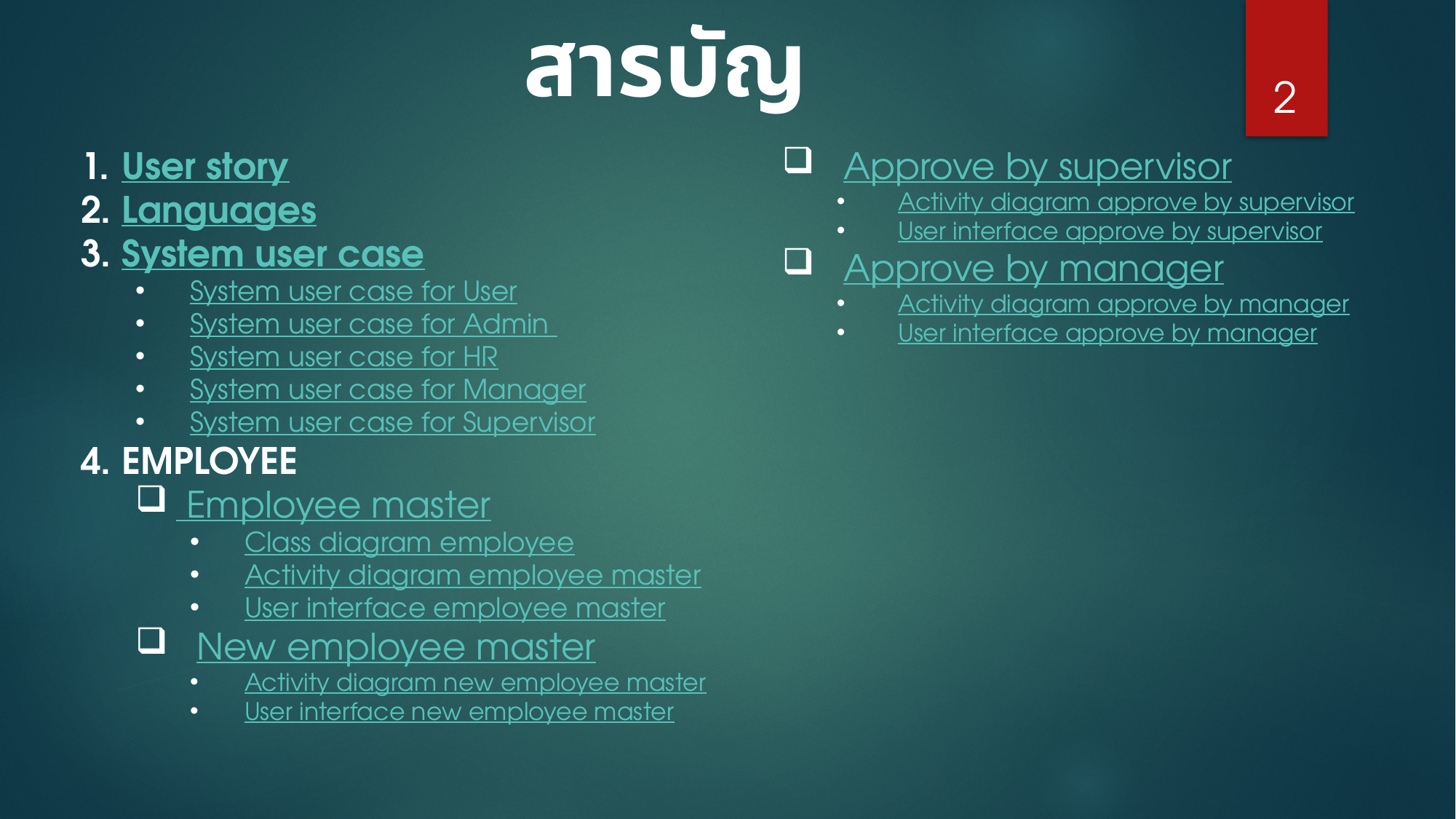

# สารบัญ
2
User story
Languages
System user case
System user case for User
System user case for Admin
System user case for HR
System user case for Manager
System user case for Supervisor
EMPLOYEE
 Employee master
Class diagram employee
Activity diagram employee master
User interface employee master
New employee master
Activity diagram new employee master
User interface new employee master

Create new account
Activity diagram create new account
User interface create new account
ATTENDANCE
Attendance
Class diagram attendance
Activity diagram attendance
User interface attendance
  Data Attendance
Activity diagram data attendance
User interface data attendance
Approve by supervisor
Activity diagram approve by supervisor
User interface approve by supervisor
Approve by manager
Activity diagram approve by manager
User interface approve by manager